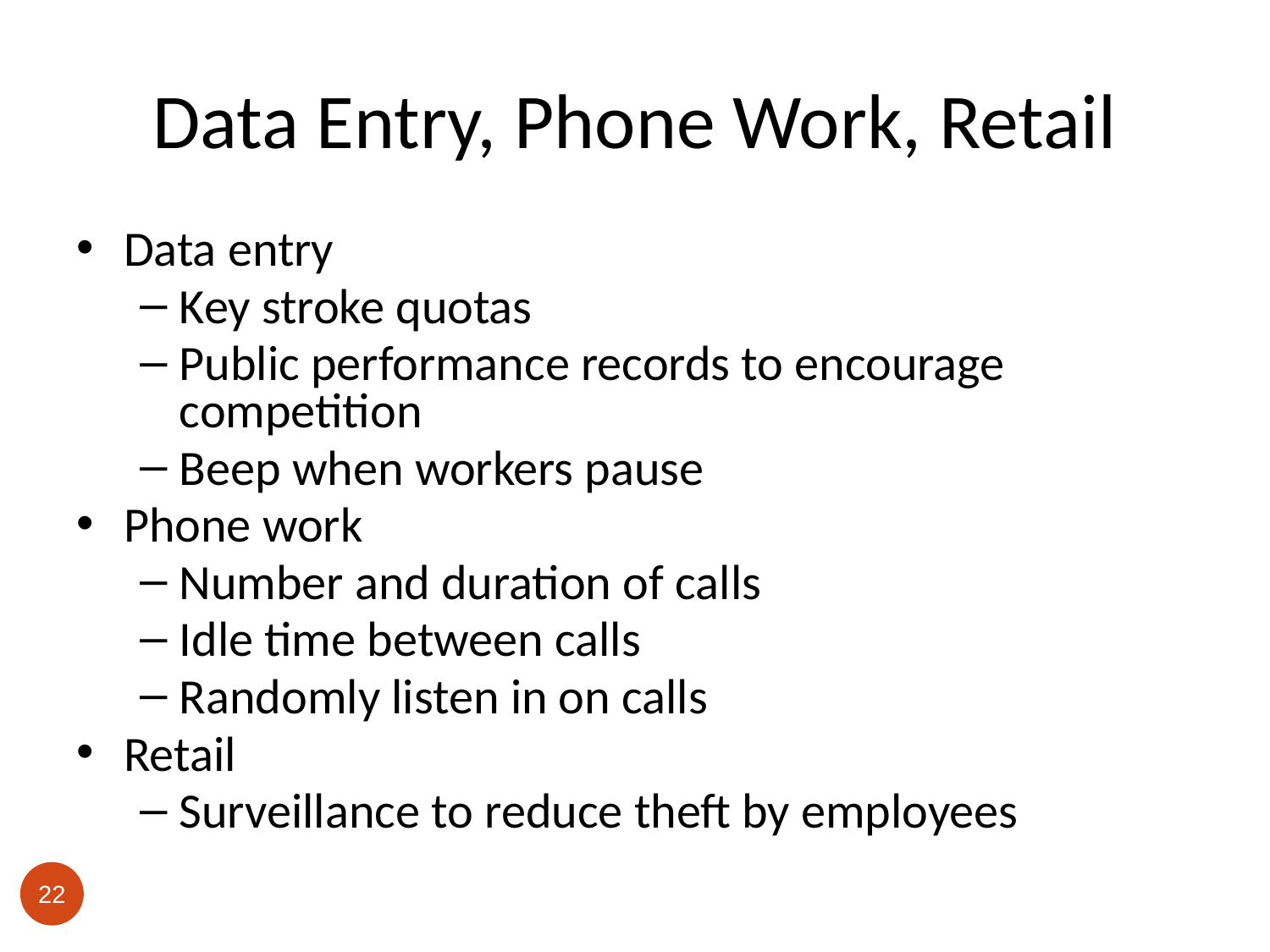

# Data Entry, Phone Work, Retail
Data entry
Key stroke quotas
Public performance records to encourage competition
Beep when workers pause
Phone work
Number and duration of calls
Idle time between calls
Randomly listen in on calls
Retail
Surveillance to reduce theft by employees
22